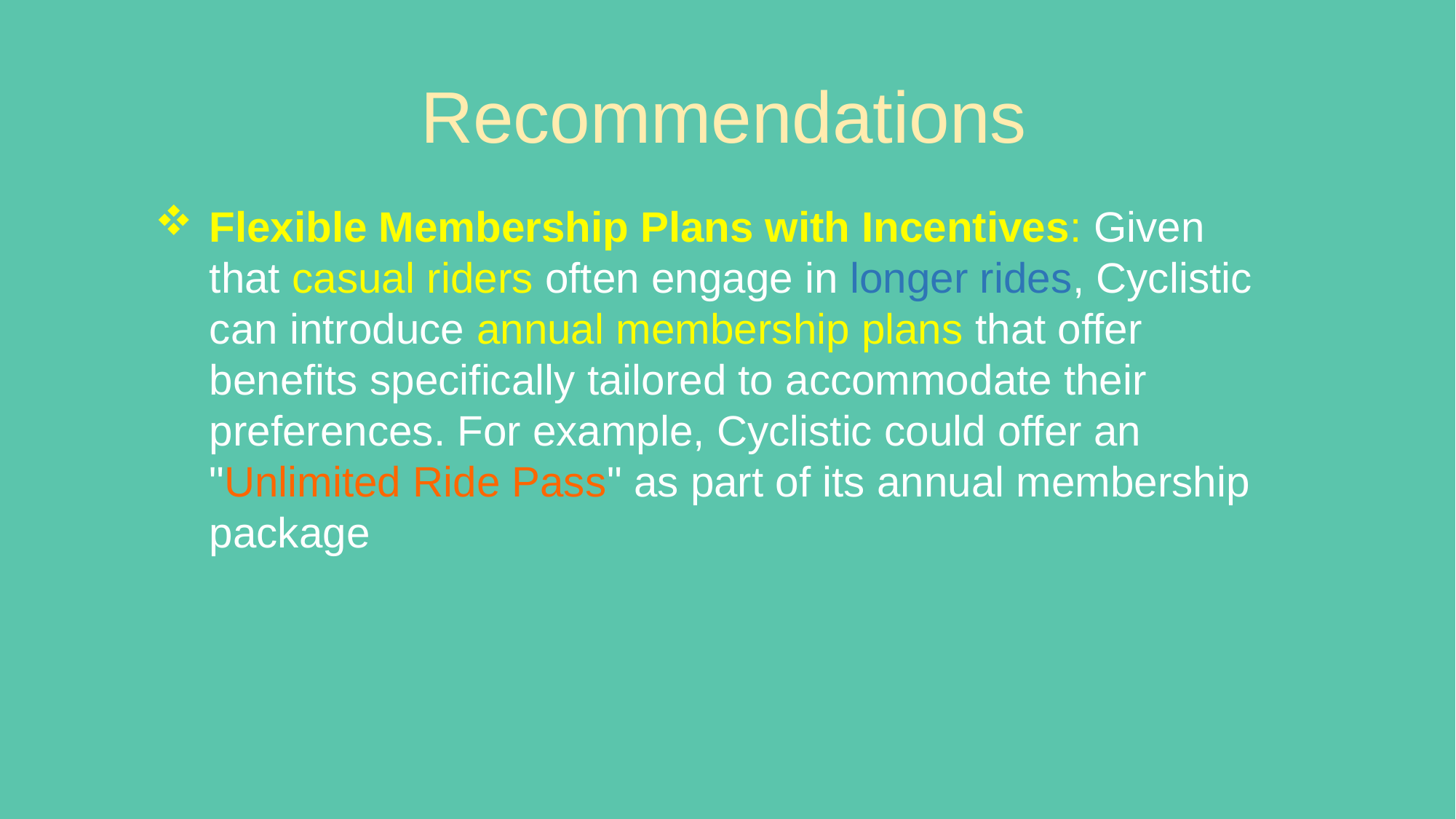

Recommendations
Flexible Membership Plans with Incentives: Given that casual riders often engage in longer rides, Cyclistic can introduce annual membership plans that offer benefits specifically tailored to accommodate their preferences. For example, Cyclistic could offer an "Unlimited Ride Pass" as part of its annual membership package